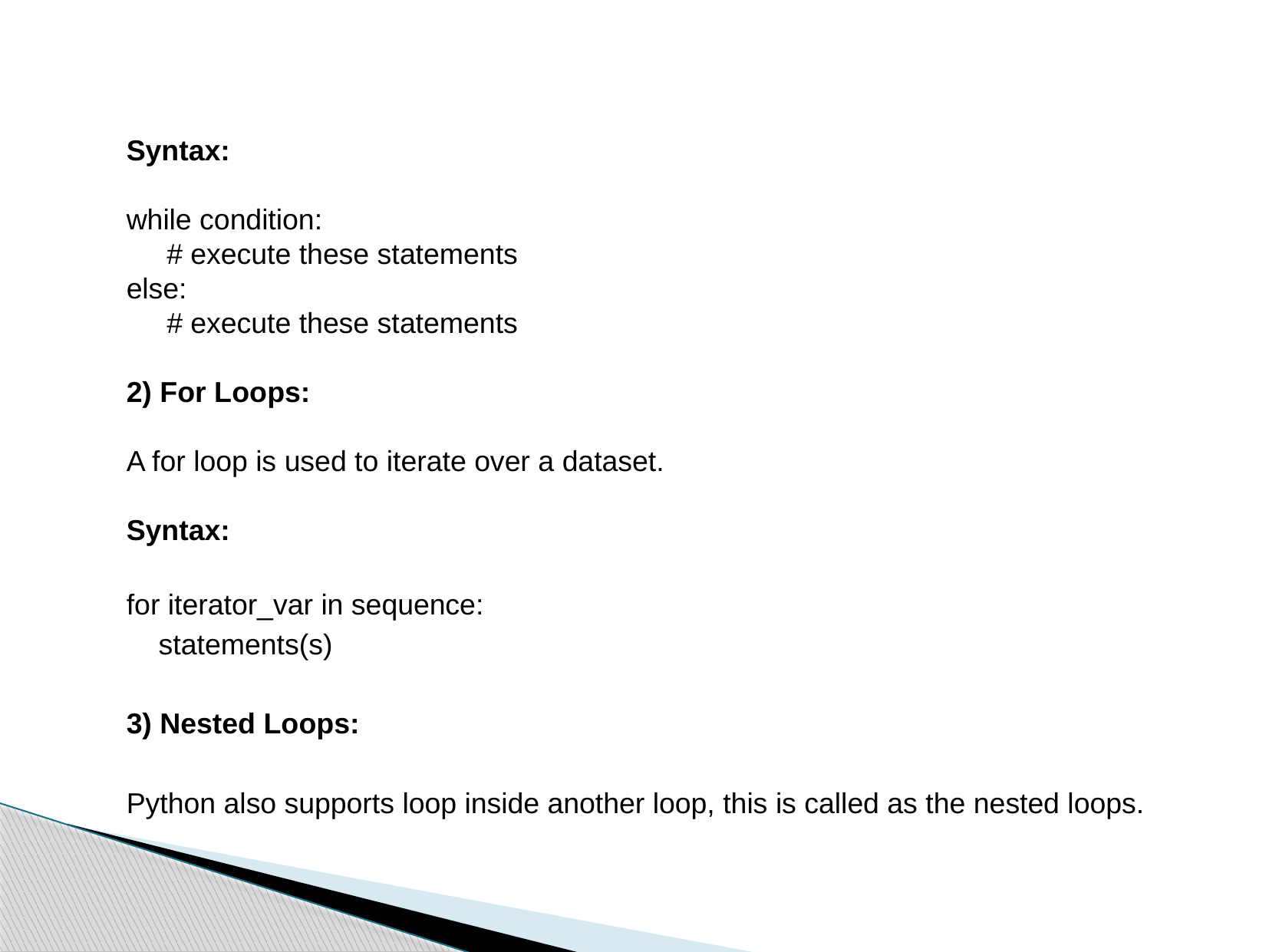

Syntax:

while condition:
     # execute these statements
else:
     # execute these statements

2) For Loops:

A for loop is used to iterate over a dataset.

Syntax:

for iterator_var in sequence:
    statements(s)

3) Nested Loops:

Python also supports loop inside another loop, this is called as the nested loops.